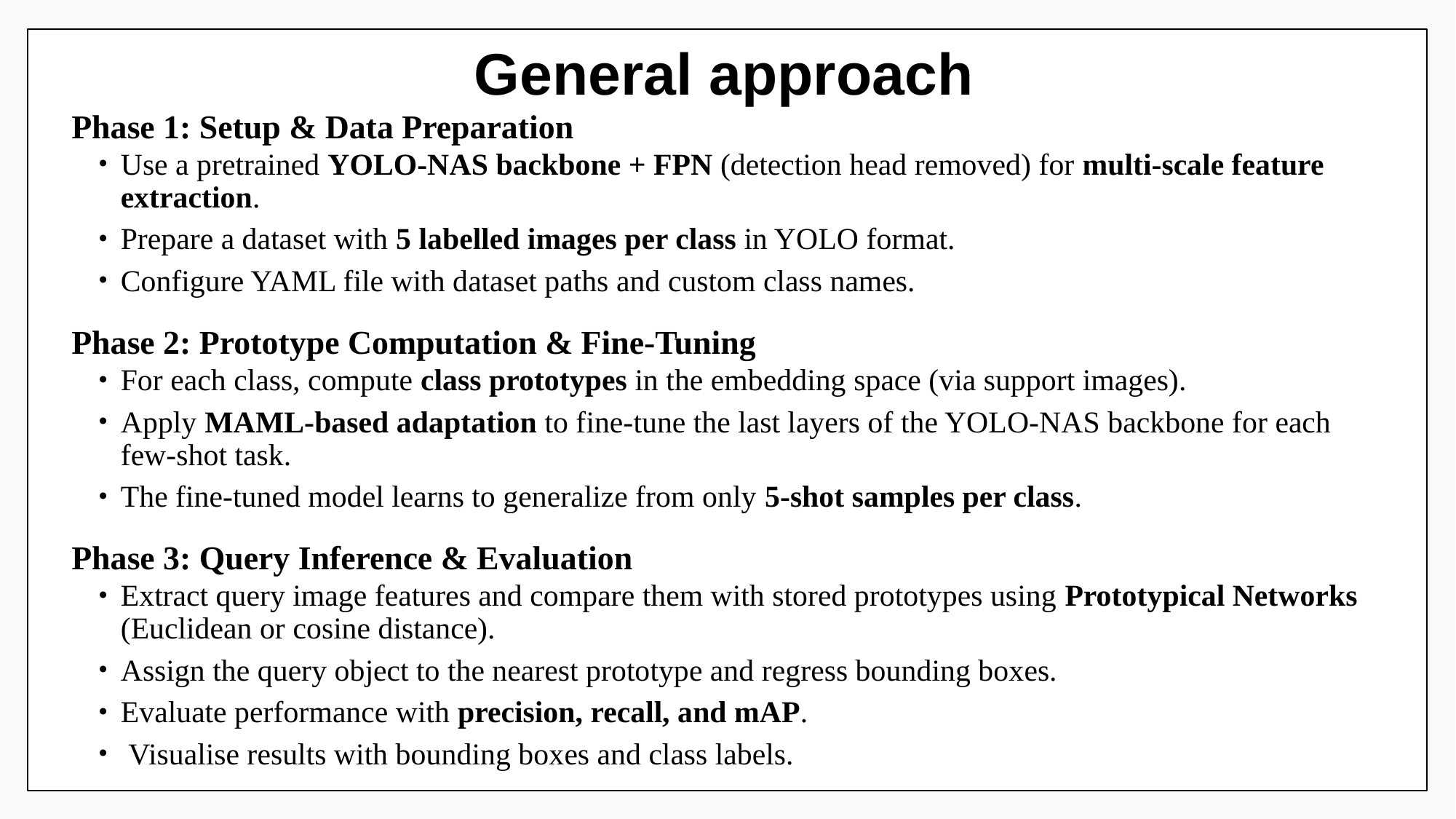

# General approach
Phase 1: Setup & Data Preparation
Use a pretrained YOLO-NAS backbone + FPN (detection head removed) for multi-scale feature extraction.
Prepare a dataset with 5 labelled images per class in YOLO format.
Configure YAML file with dataset paths and custom class names.
Phase 2: Prototype Computation & Fine-Tuning
For each class, compute class prototypes in the embedding space (via support images).
Apply MAML-based adaptation to fine-tune the last layers of the YOLO-NAS backbone for each few-shot task.
The fine-tuned model learns to generalize from only 5-shot samples per class.
Phase 3: Query Inference & Evaluation
Extract query image features and compare them with stored prototypes using Prototypical Networks (Euclidean or cosine distance).
Assign the query object to the nearest prototype and regress bounding boxes.
Evaluate performance with precision, recall, and mAP.
 Visualise results with bounding boxes and class labels.